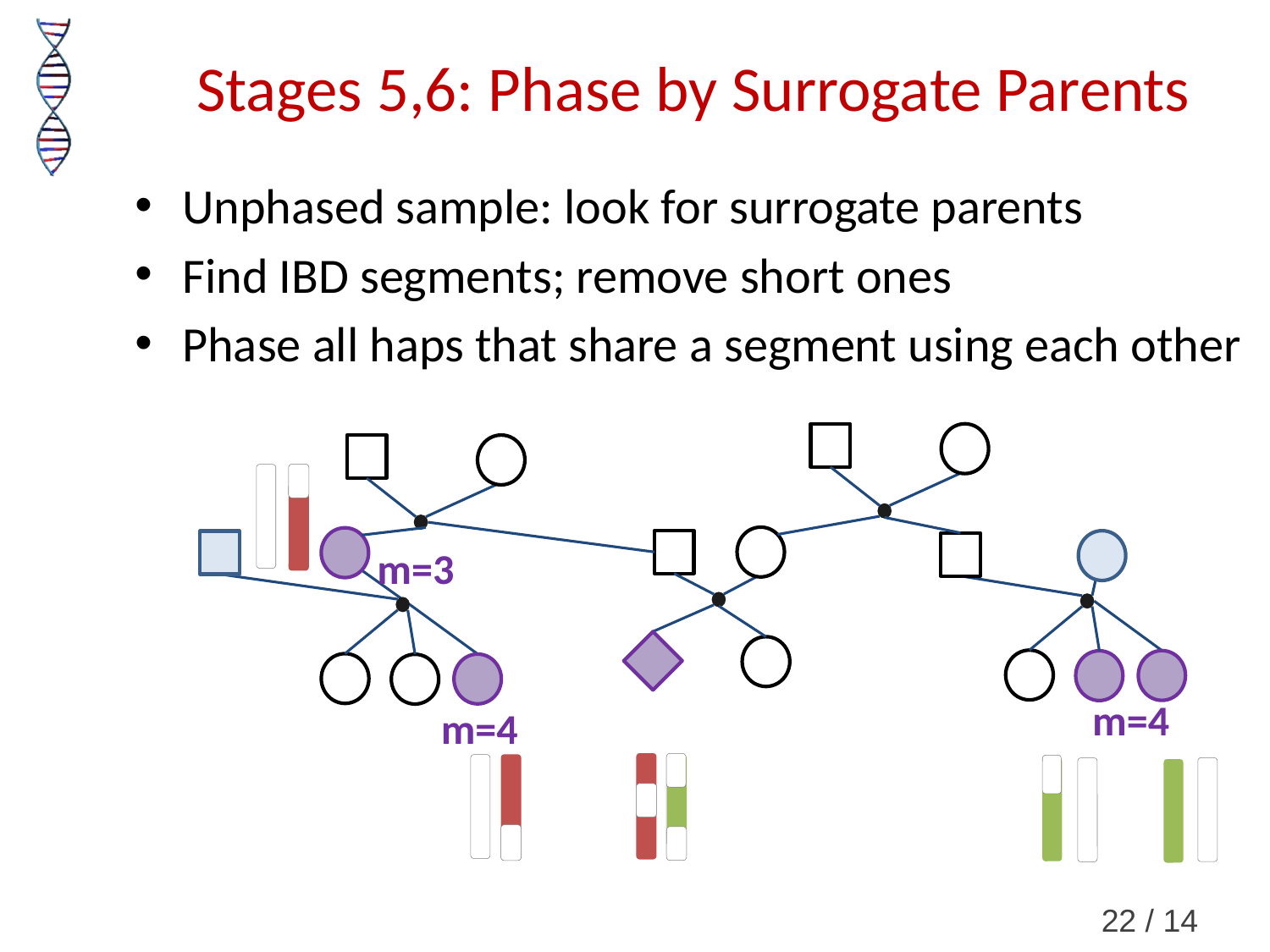

# Stages 5,6: Phase by Surrogate Parents
Unphased sample: look for surrogate parents
Find IBD segments; remove short ones
Phase all haps that share a segment using each other

m=3

m=4
m=4